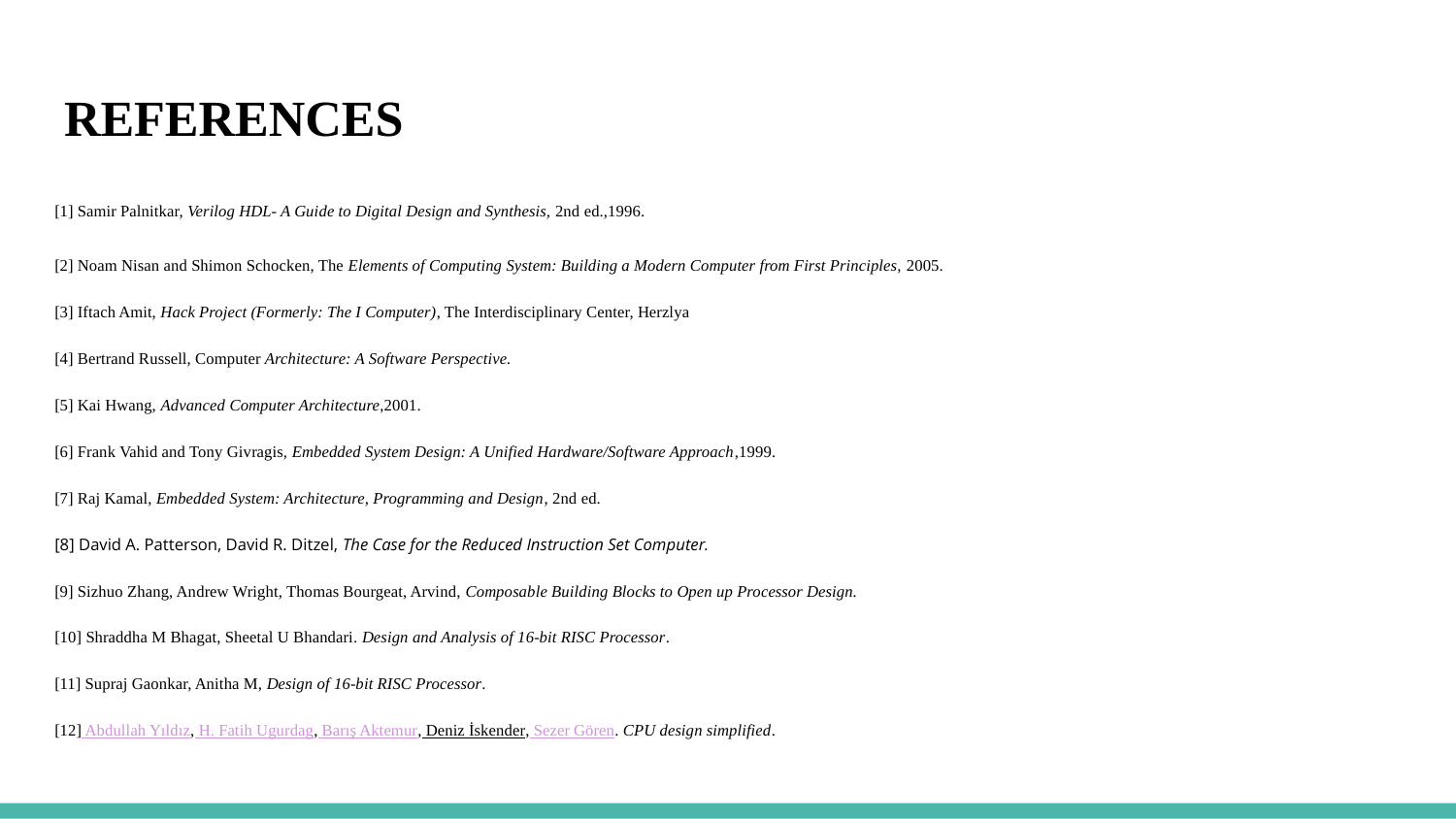

# REFERENCES
[1] Samir Palnitkar, Verilog HDL- A Guide to Digital Design and Synthesis, 2nd ed.,1996.
[2] Noam Nisan and Shimon Schocken, The Elements of Computing System: Building a Modern Computer from First Principles, 2005.
[3] Iftach Amit, Hack Project (Formerly: The I Computer), The Interdisciplinary Center, Herzlya
[4] Bertrand Russell, Computer Architecture: A Software Perspective.
[5] Kai Hwang, Advanced Computer Architecture,2001.
[6] Frank Vahid and Tony Givragis, Embedded System Design: A Unified Hardware/Software Approach,1999.
[7] Raj Kamal, Embedded System: Architecture, Programming and Design, 2nd ed.
[8] David A. Patterson, David R. Ditzel, The Case for the Reduced Instruction Set Computer.
[9] Sizhuo Zhang, Andrew Wright, Thomas Bourgeat, Arvind, Composable Building Blocks to Open up Processor Design.
[10] Shraddha M Bhagat, Sheetal U Bhandari. Design and Analysis of 16-bit RISC Processor.
[11] Supraj Gaonkar, Anitha M, Design of 16-bit RISC Processor.
[12] Abdullah Yıldız, H. Fatih Ugurdag, Barış Aktemur, Deniz İskender, Sezer Gören. CPU design simplified.